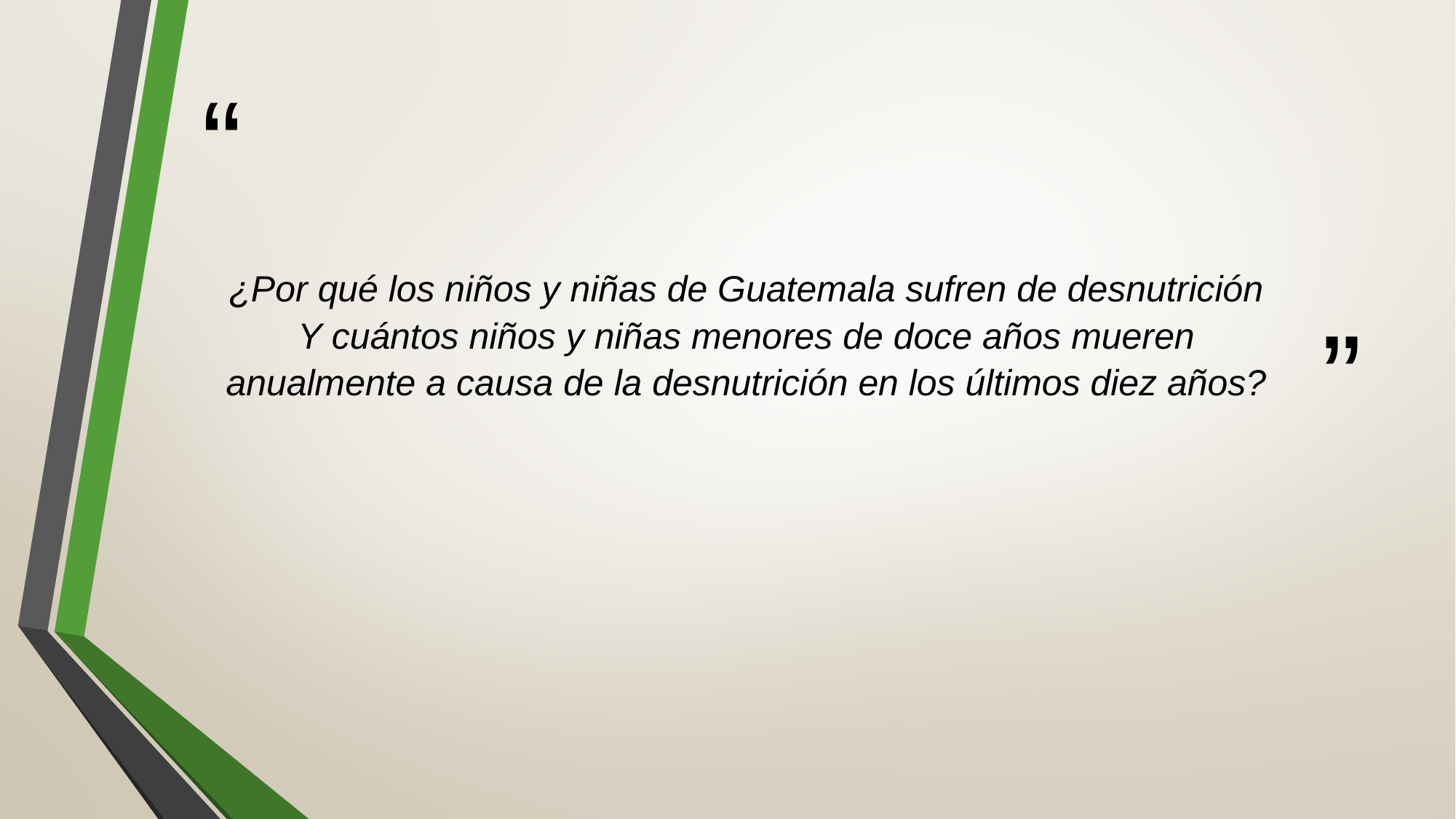

# ¿Por qué los niños y niñas de Guatemala sufren de desnutrición Y cuántos niños y niñas menores de doce años mueren anualmente a causa de la desnutrición en los últimos diez años?